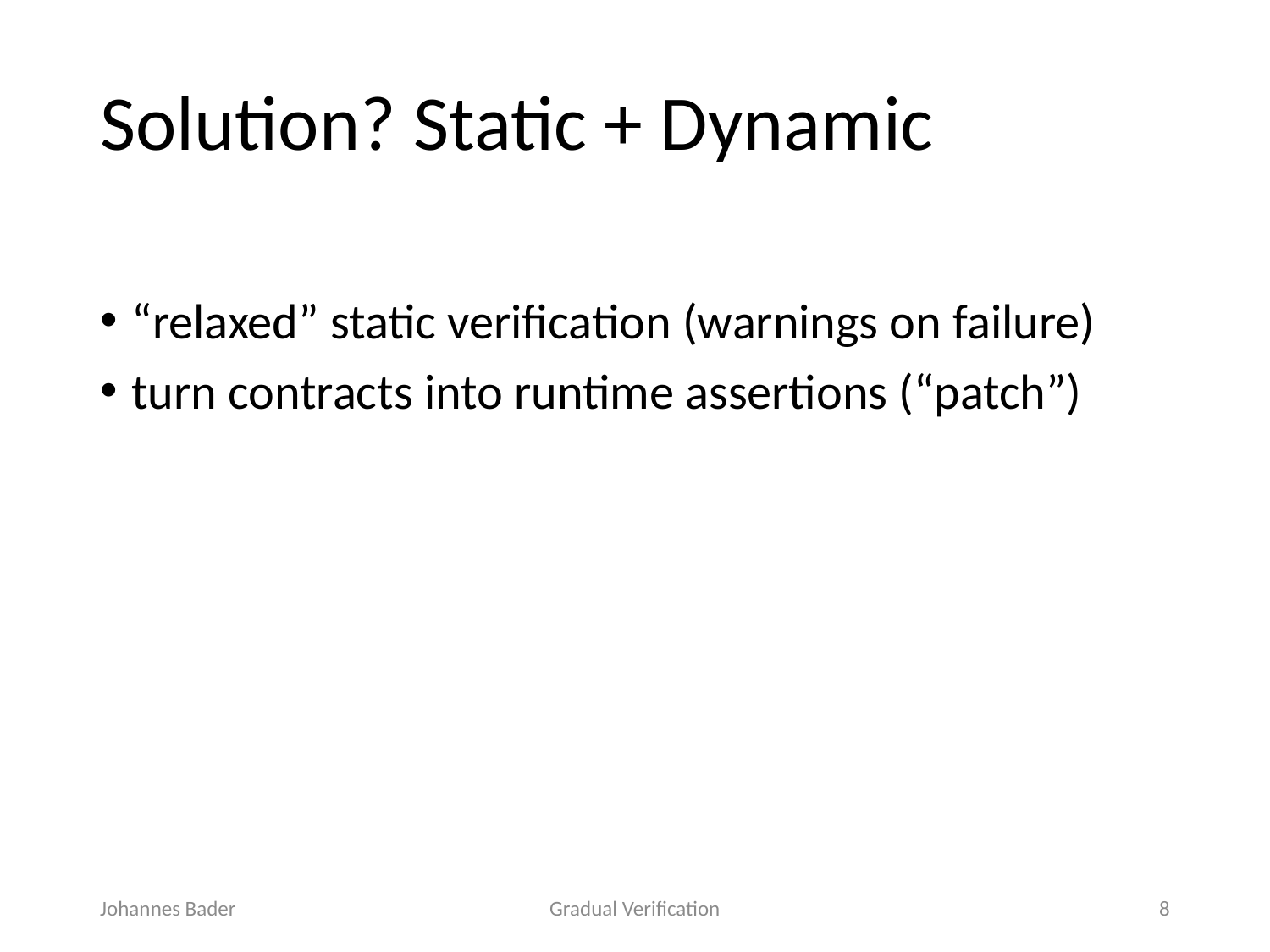

# Solution? Static + Dynamic
“relaxed” static verification (warnings on failure)
turn contracts into runtime assertions (“patch”)

Johannes Bader
Gradual Verification
8